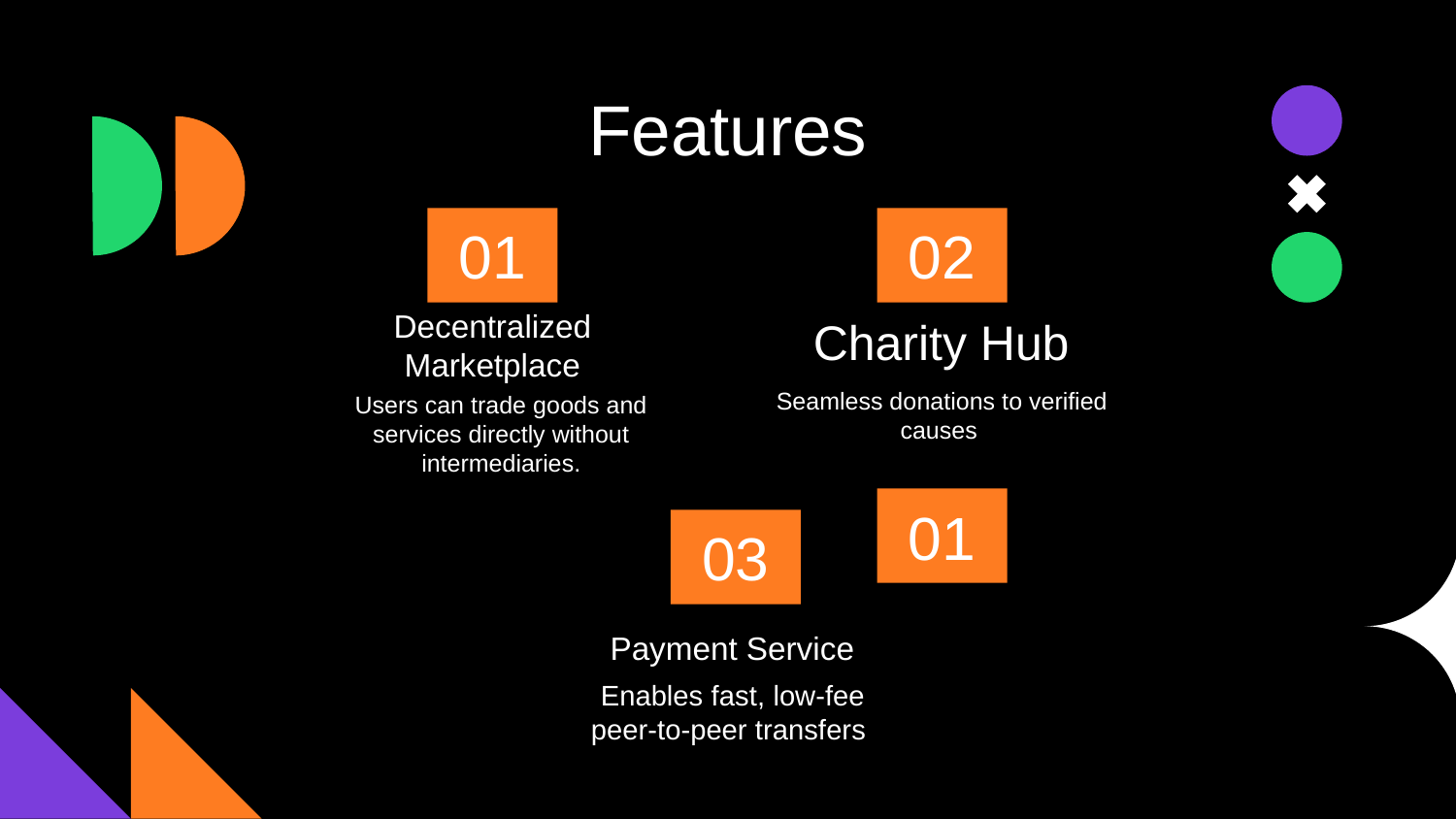

Features

# 01
02

Charity Hub
Decentralized Marketplace
Seamless donations to verified causes
Users can trade goods and services directly without intermediaries.

01
03

 Payment Service
 Enables fast, low-fee peer-to-peer transfers